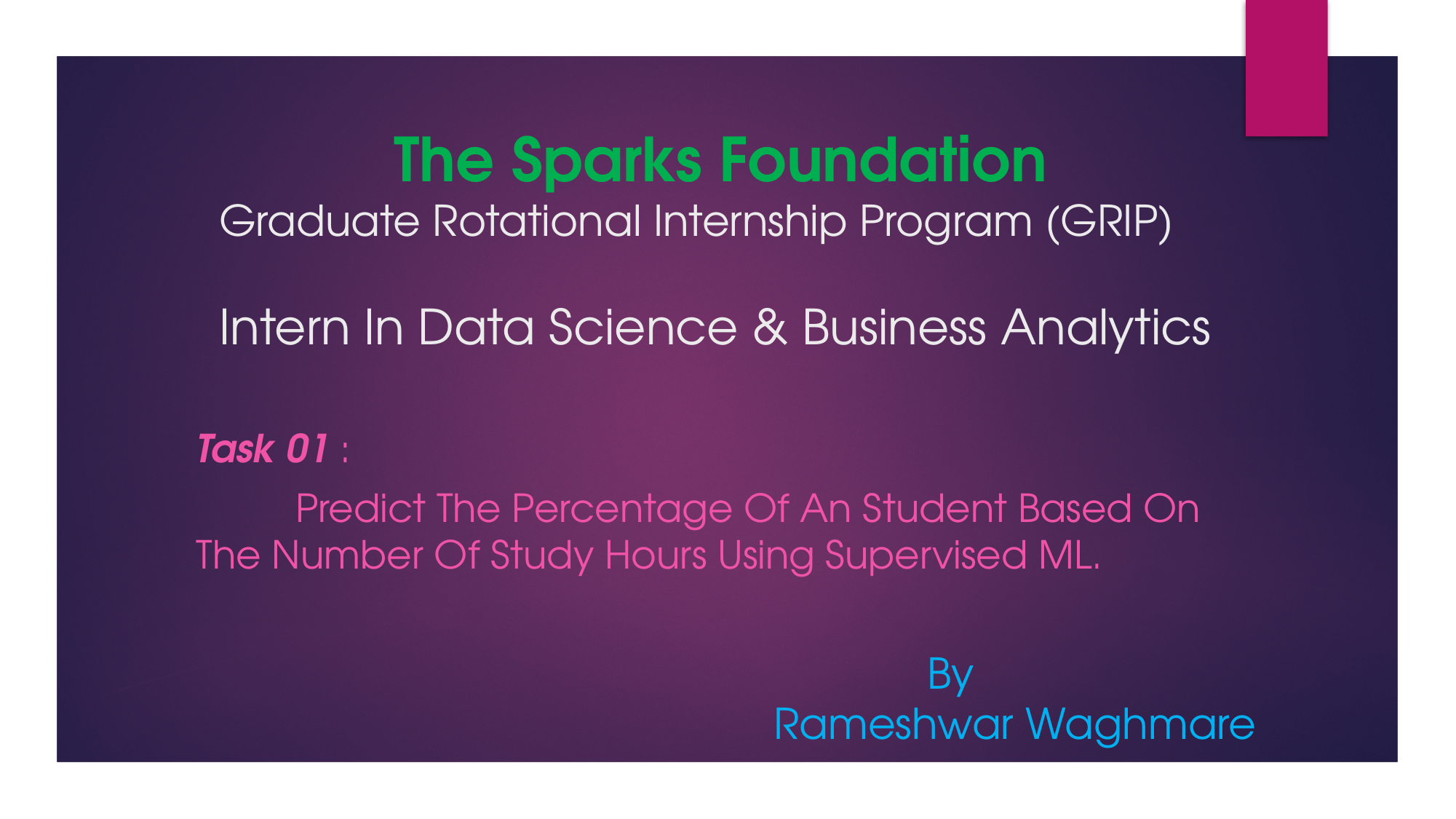

# The Sparks Foundation Graduate Rotational Internship Program (GRIP) Intern In Data Science & Business Analytics
Task 01 :
		Predict The Percentage Of An Student Based On The Number Of Study Hours Using Supervised ML.
             By
Rameshwar Waghmare